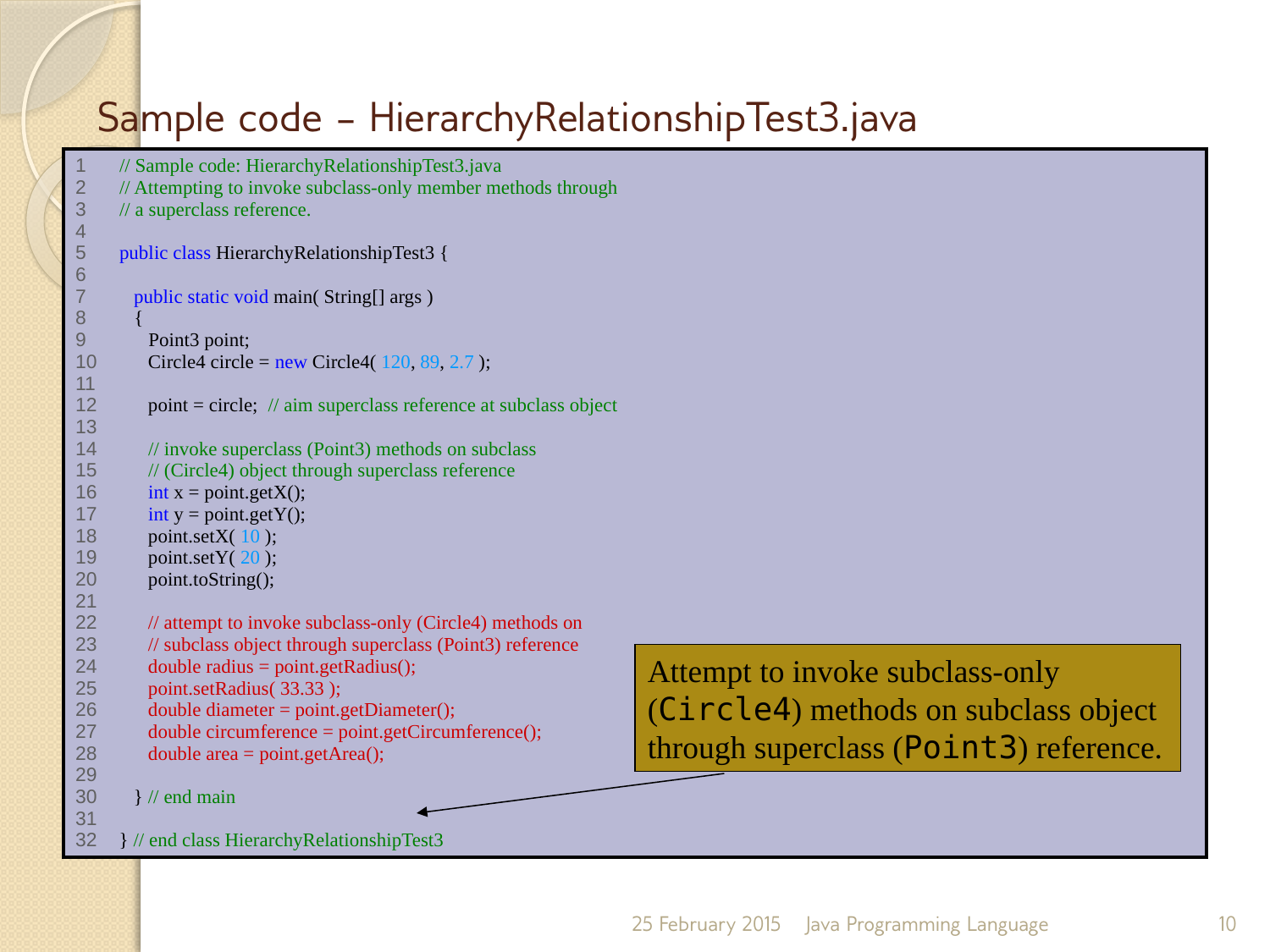

# Sample code – HierarchyRelationshipTest3.java
| 1 // Sample code: HierarchyRelationshipTest3.java 2 // Attempting to invoke subclass-only member methods through 3 // a superclass reference. 4 5 public class HierarchyRelationshipTest3 { 6 7 public static void main( String[] args ) 8 { 9 Point3 point; 10 Circle4 circle = new Circle4( 120, 89, 2.7 ); 11 12 point = circle; // aim superclass reference at subclass object 13 14 // invoke superclass (Point3) methods on subclass 15 // (Circle4) object through superclass reference 16 int x = point.getX(); 17 int y = point.getY(); 18 point.setX( 10 ); 19 point.setY( 20 ); 20 point.toString(); 21 22 // attempt to invoke subclass-only (Circle4) methods on 23 // subclass object through superclass (Point3) reference 24 double radius = point.getRadius(); 25 point.setRadius( 33.33 ); 26 double diameter = point.getDiameter(); 27 double circumference = point.getCircumference(); 28 double area = point.getArea(); 29 30 } // end main 31 32 } // end class HierarchyRelationshipTest3 |
| --- |
Attempt to invoke subclass-only (Circle4) methods on subclass object through superclass (Point3) reference.

25 February 2015
Java Programming Language
10